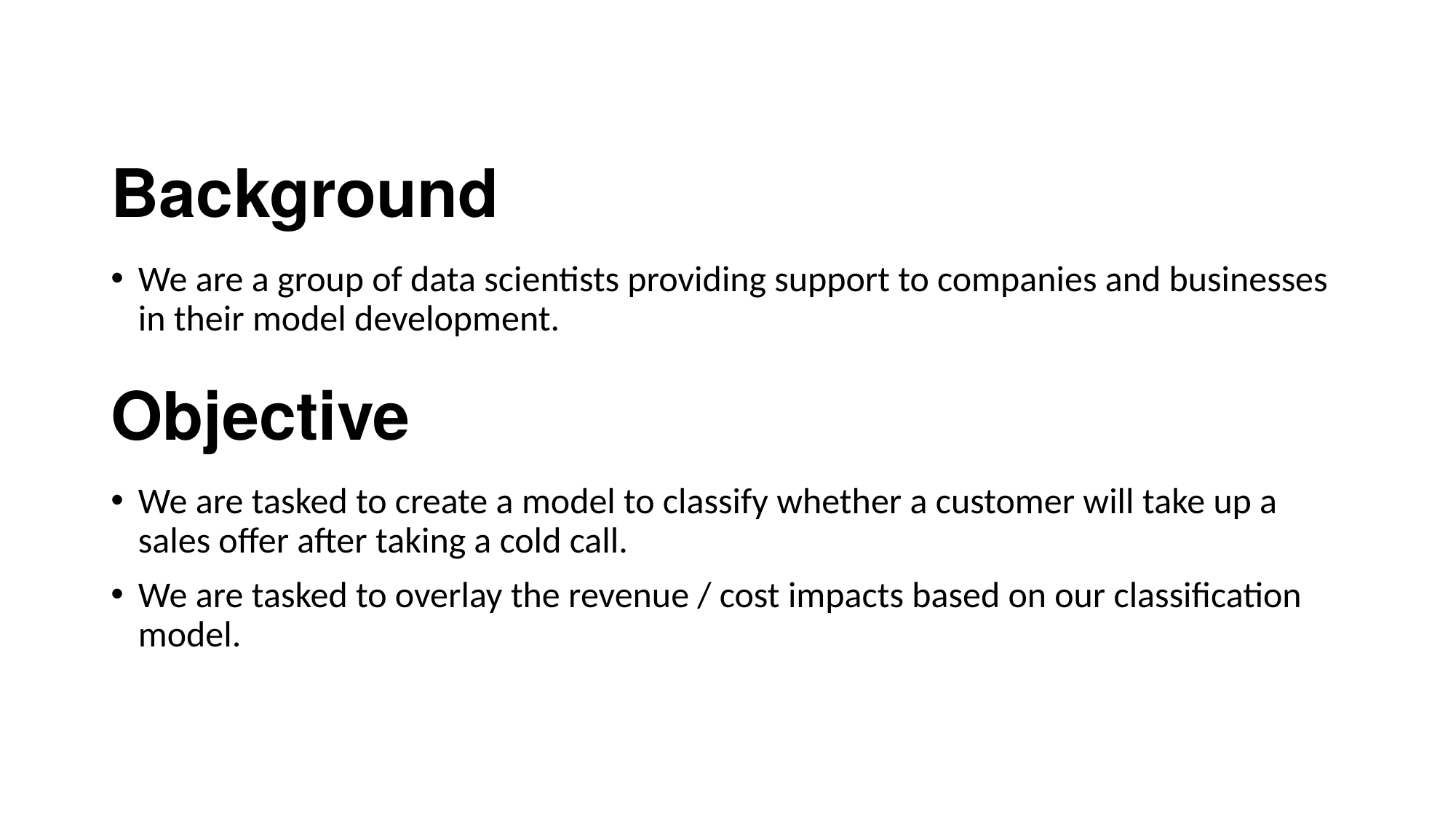

# Background
We are a group of data scientists providing support to companies and businesses in their model development.
Objective
We are tasked to create a model to classify whether a customer will take up a sales offer after taking a cold call.
We are tasked to overlay the revenue / cost impacts based on our classification model.